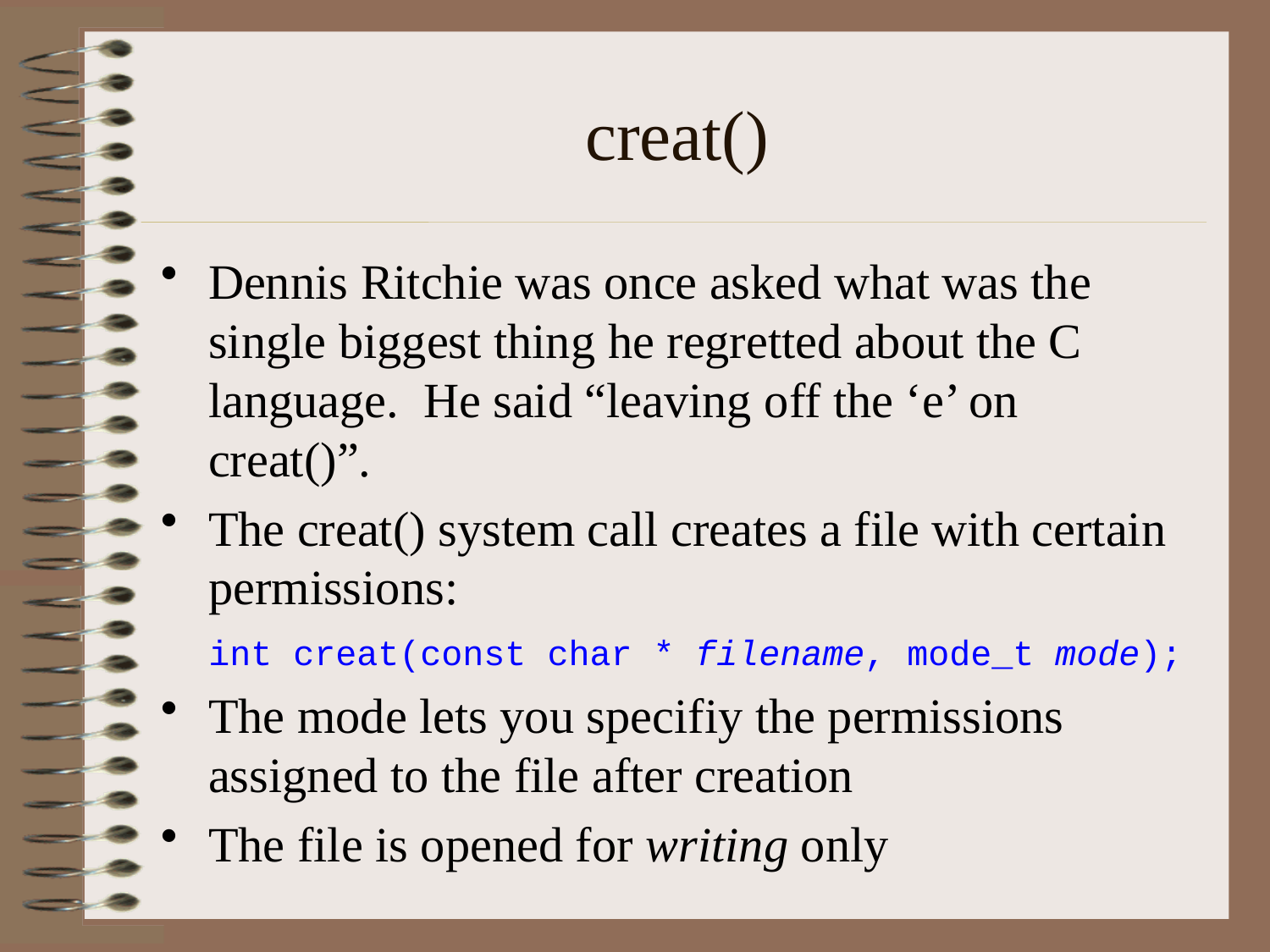

# creat()
Dennis Ritchie was once asked what was the single biggest thing he regretted about the C language.  He said “leaving off the ‘e’ on creat()”.
The creat() system call creates a file with certain permissions:
	int creat(const char * filename, mode_t mode);
The mode lets you specifiy the permissions assigned to the file after creation
The file is opened for writing only